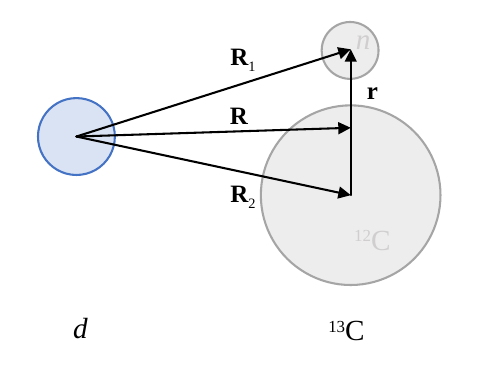

n

R1
r
R

R2
12C
d
13C